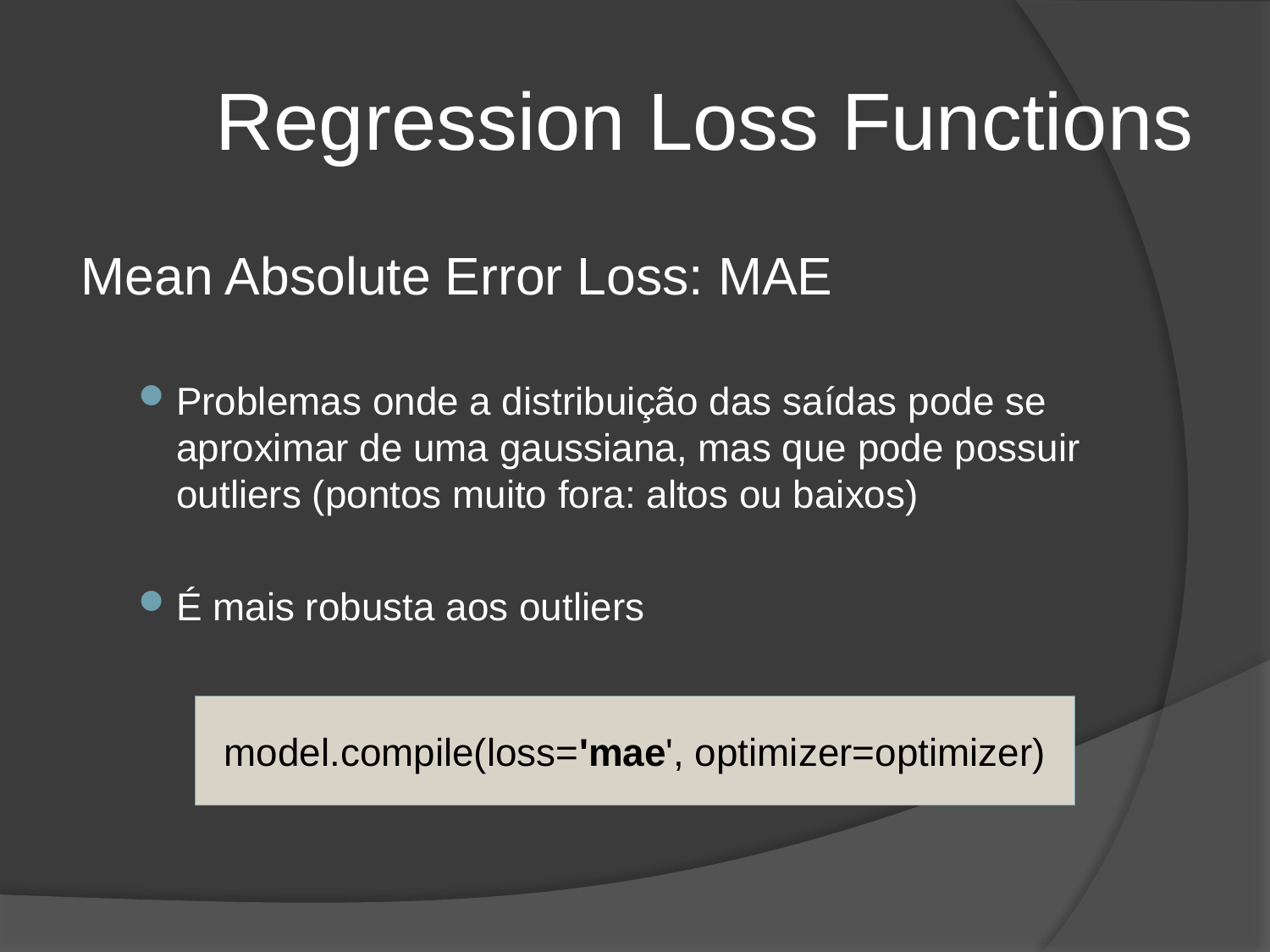

# Regression Loss Functions
Mean Absolute Error Loss: MAE

Problemas onde a distribuição das saídas pode se aproximar de uma gaussiana, mas que pode possuir outliers (pontos muito fora: altos ou baixos)

É mais robusta aos outliers

model.compile(loss='mae', optimizer=optimizer)